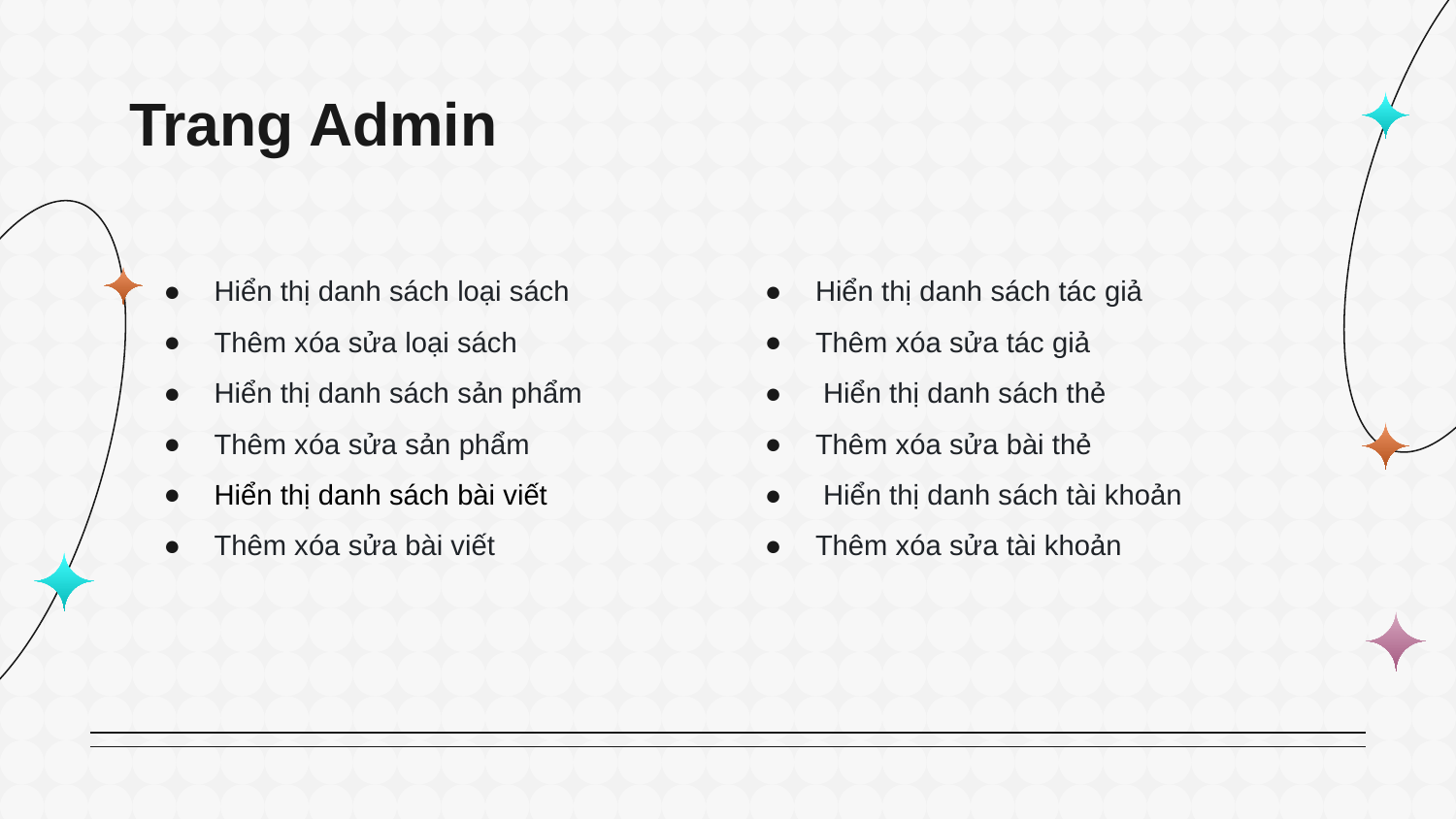

# Trang Admin
Hiển thị danh sách loại sách
Thêm xóa sửa loại sách
Hiển thị danh sách sản phẩm
Thêm xóa sửa sản phẩm
Hiển thị danh sách bài viết
Thêm xóa sửa bài viết
Hiển thị danh sách tác giả
Thêm xóa sửa tác giả
 Hiển thị danh sách thẻ
Thêm xóa sửa bài thẻ
 Hiển thị danh sách tài khoản
Thêm xóa sửa tài khoản